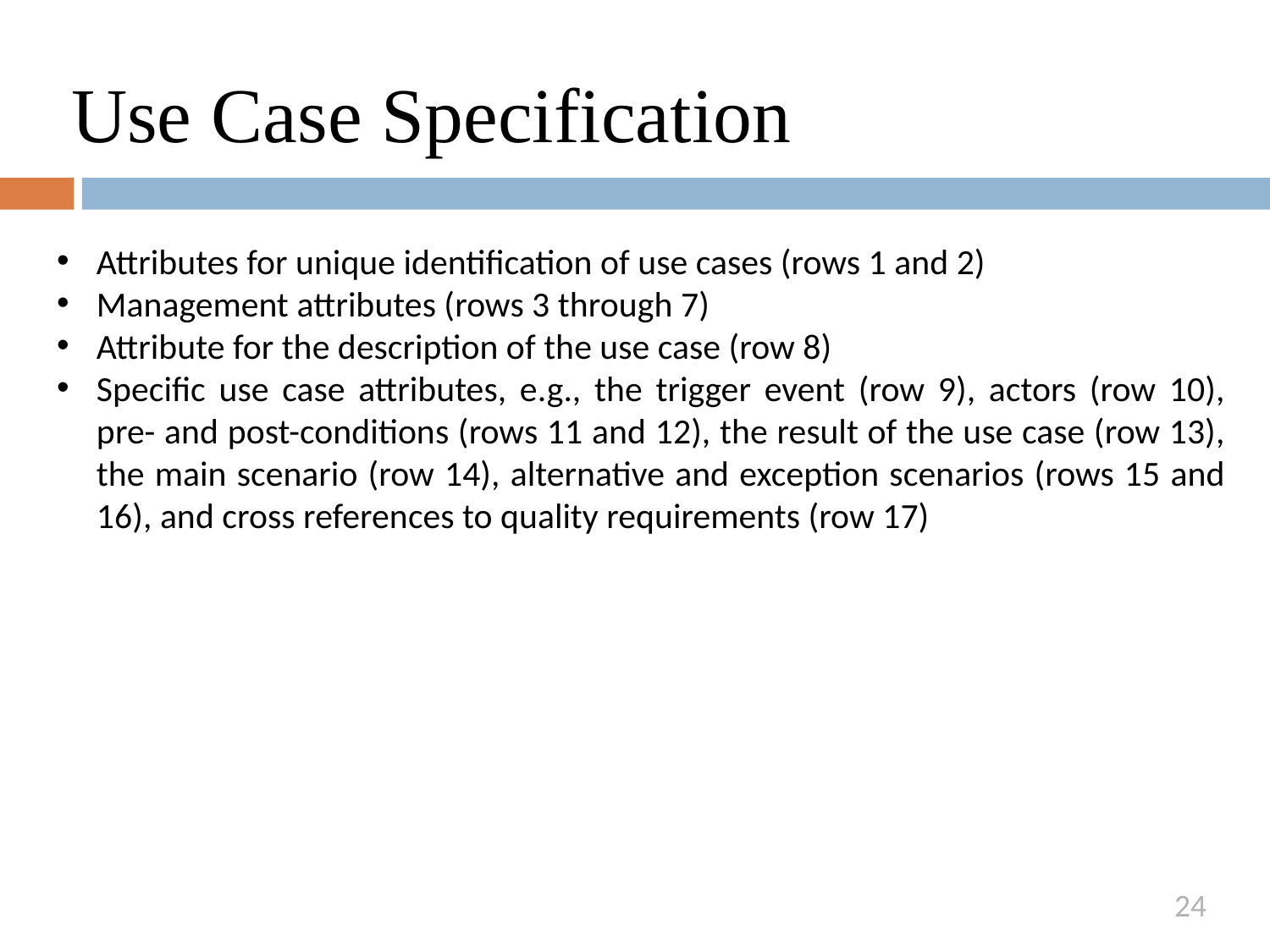

# Use Case Specification
Attributes for unique identification of use cases (rows 1 and 2)
Management attributes (rows 3 through 7)
Attribute for the description of the use case (row 8)
Specific use case attributes, e.g., the trigger event (row 9), actors (row 10), pre- and post-conditions (rows 11 and 12), the result of the use case (row 13), the main scenario (row 14), alternative and exception scenarios (rows 15 and 16), and cross references to quality requirements (row 17)
24